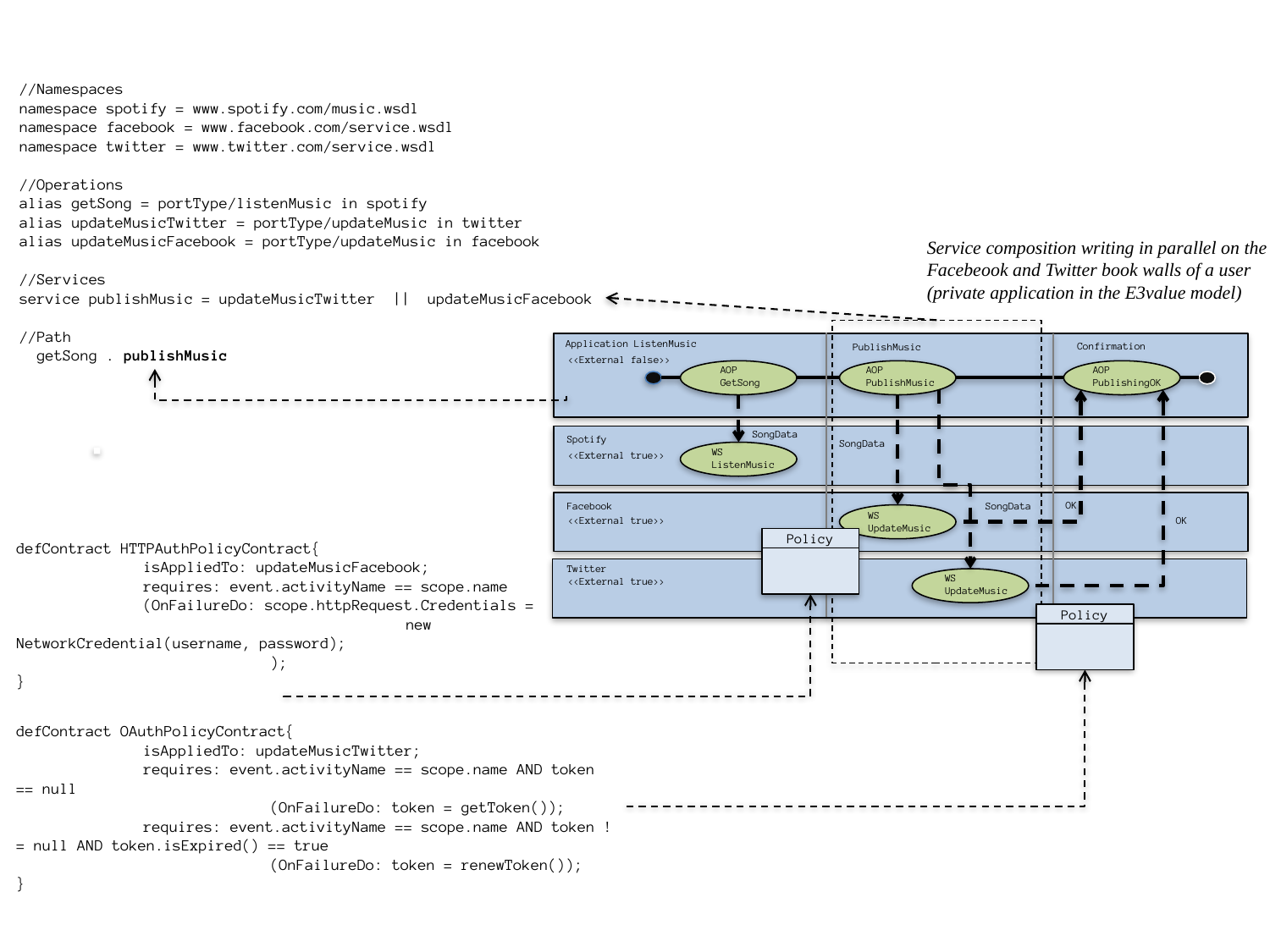

//Namespaces
namespace spotify = www.spotify.com/music.wsdl
namespace facebook = www.facebook.com/service.wsdl
namespace twitter = www.twitter.com/service.wsdl

//Operations
alias getSong = portType/listenMusic in spotify
alias updateMusicTwitter = portType/updateMusic in twitter
alias updateMusicFacebook = portType/updateMusic in facebook

//Services
service publishMusic = updateMusicTwitter  ||  updateMusicFacebook

//Path
  getSong . publishMusic
Service composition writing in parallel on the
Facebeook and Twitter book walls of a user
(private application in the E3value model)

Application ListenMusic
Confirmation

PublishMusic
<<External false>>
AOP
PublishingOK
AOP
GetSong
AOP
PublishMusic

SongData
Spotify

SongData
WS
ListenMusic

<<External true>>

OK
SongData
Facebook
WS
UpdateMusic

<<External true>>
OK
Twitter

WS
UpdateMusic
<<External true>>

Policy

defContract HTTPAuthPolicyContract{
	isAppliedTo: updateMusicFacebook;
	requires: event.activityName == scope.name
	(OnFailureDo: scope.httpRequest.Credentials =
			 new NetworkCredential(username, password);
		);
}
Policy

defContract OAuthPolicyContract{
	isAppliedTo: updateMusicTwitter;
	requires: event.activityName == scope.name AND token == null
		(OnFailureDo: token = getToken());
	requires: event.activityName == scope.name AND token != null AND token.isExpired() == true
		(OnFailureDo: token = renewToken());
}